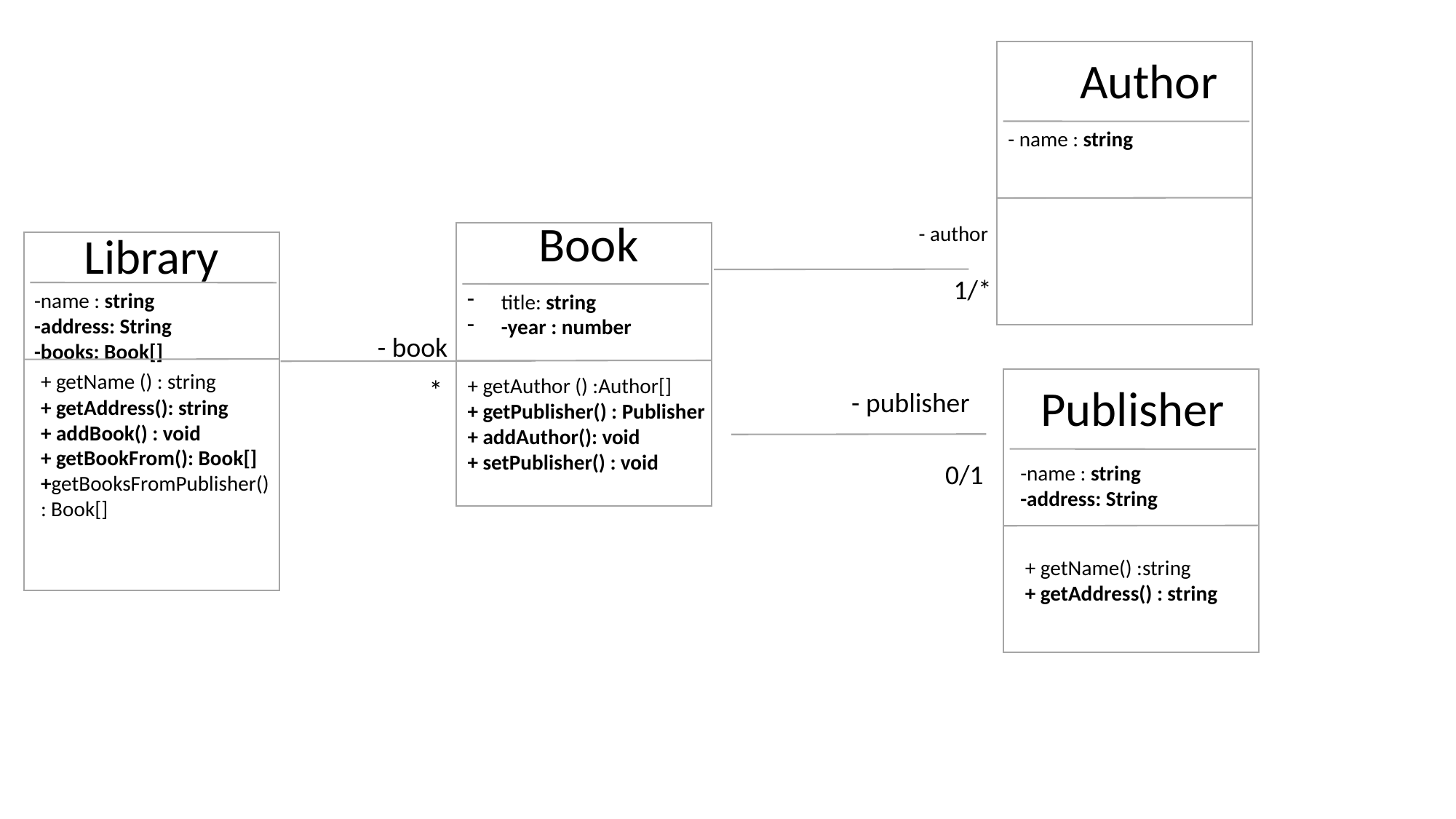

Author
- name : string
Book
- author
Library

1/*
-name : string
-address: String
-books: Book[]

title: string
-year : number
- book
+ getName () : string
+ getAddress(): string
+ addBook() : void
+ getBookFrom(): Book[]
+getBooksFromPublisher() : Book[]
+ getAuthor () :Author[]
+ getPublisher() : Publisher
+ addAuthor(): void
+ setPublisher() : void
*

Publisher
- publisher
0/1
-name : string
-address: String
+ getName() :string
+ getAddress() : string